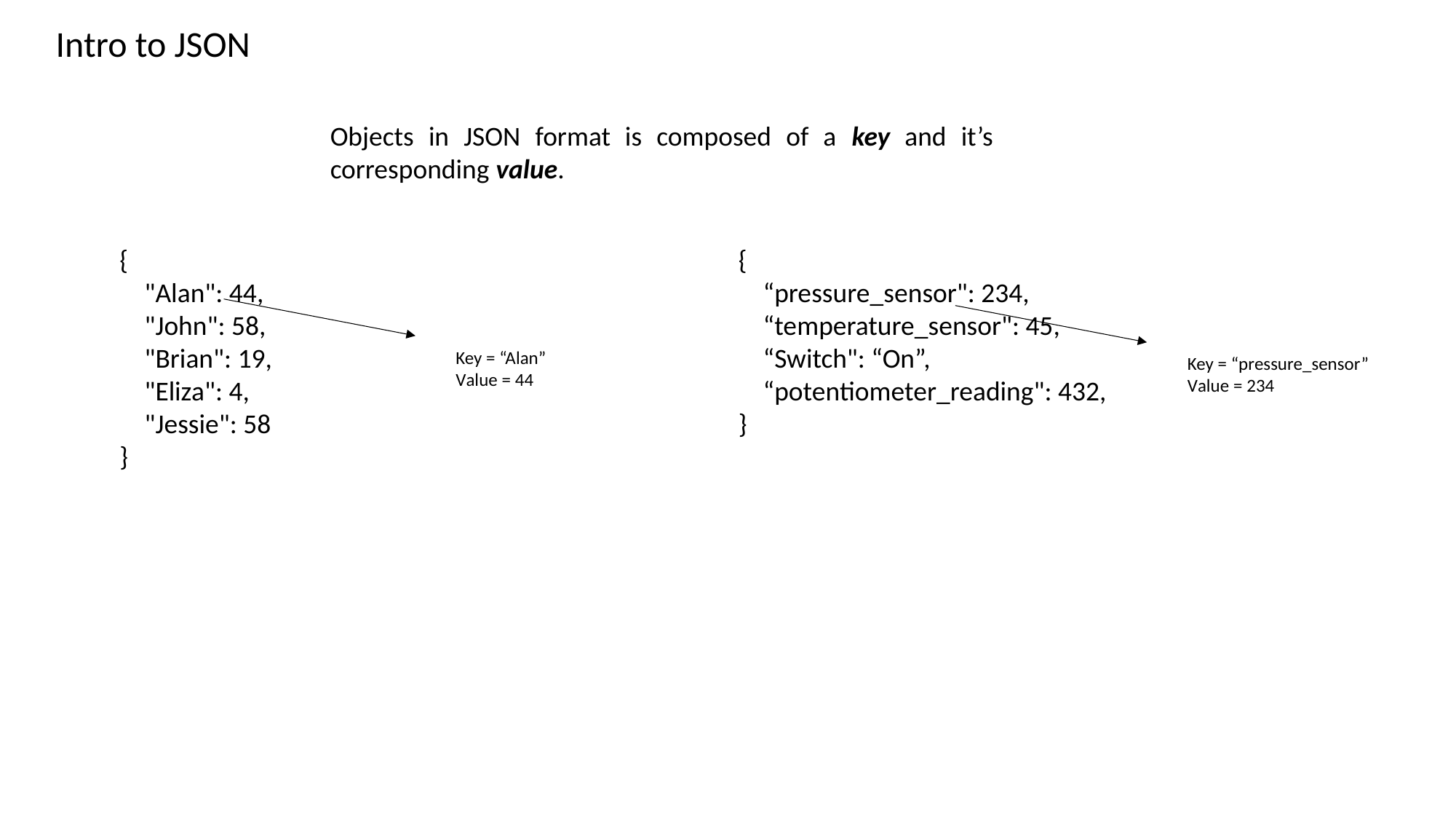

Intro to JSON
Objects in JSON format is composed of a key and it’s corresponding value.
{
    "Alan": 44,
    "John": 58,
    "Brian": 19,
    "Eliza": 4,
    "Jessie": 58
}
{
    “pressure_sensor": 234,
    “temperature_sensor": 45,
    “Switch": “On”,
    “potentiometer_reading": 432,
}
Key = “Alan”
Value = 44
Key = “pressure_sensor”
Value = 234